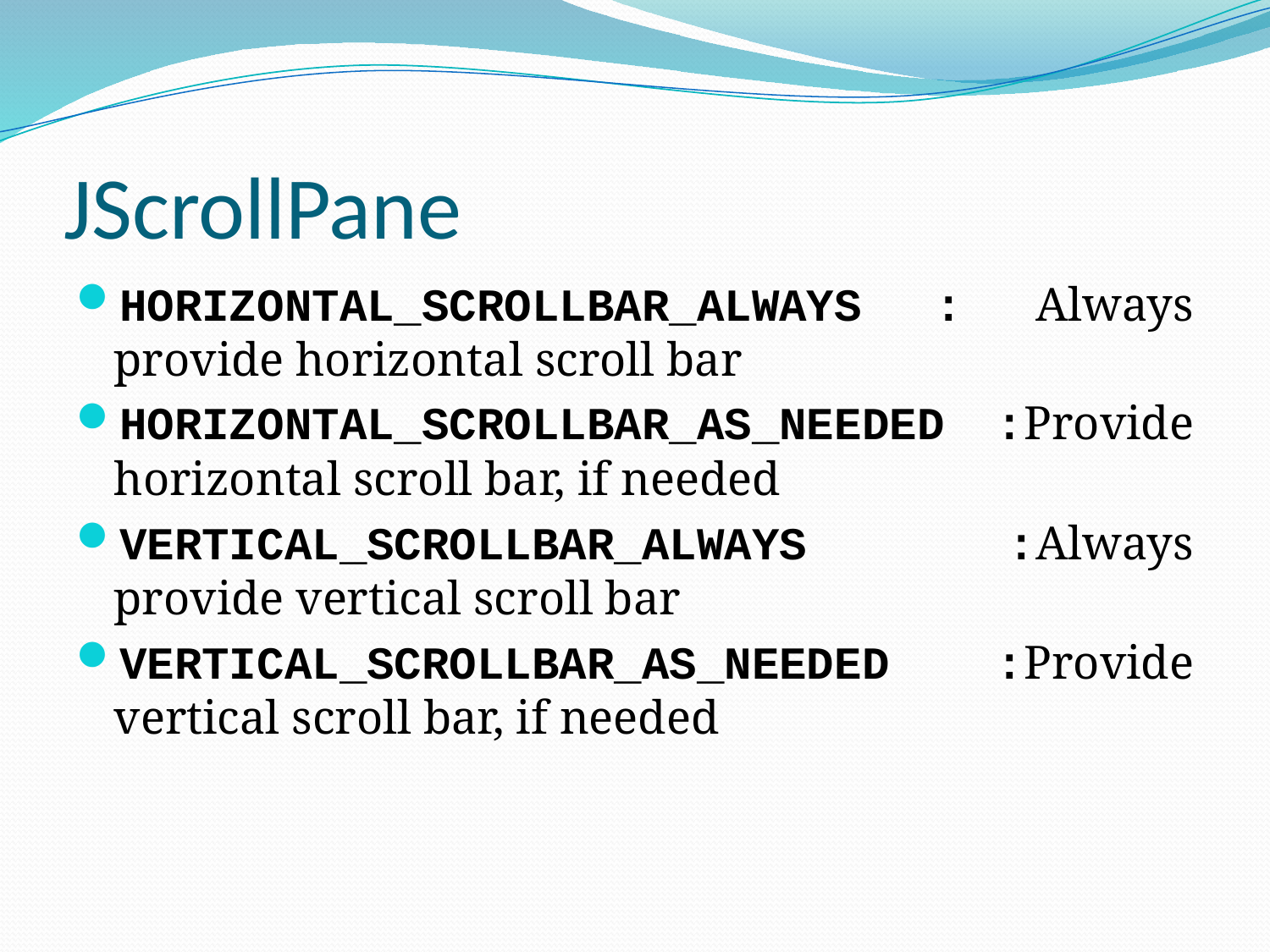

# JScrollPane
HORIZONTAL_SCROLLBAR_ALWAYS : Always provide horizontal scroll bar
HORIZONTAL_SCROLLBAR_AS_NEEDED :Provide horizontal scroll bar, if needed
VERTICAL_SCROLLBAR_ALWAYS :Always provide vertical scroll bar
VERTICAL_SCROLLBAR_AS_NEEDED :Provide vertical scroll bar, if needed